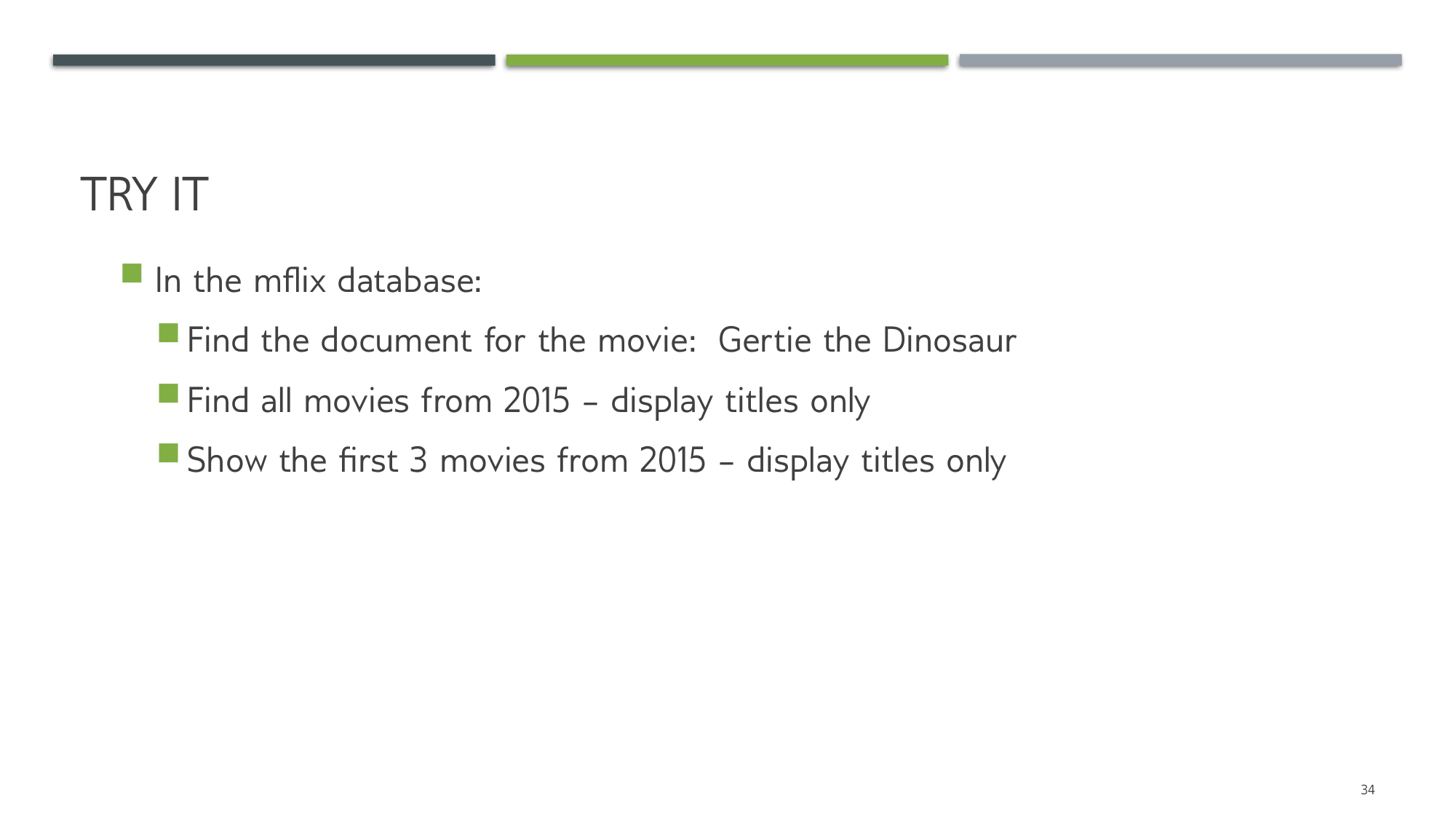

# Try it
In the mflix database:
Find the document for the movie:  Gertie the Dinosaur
Find all movies from 2015 – display titles only
Show the first 3 movies from 2015 – display titles only

34